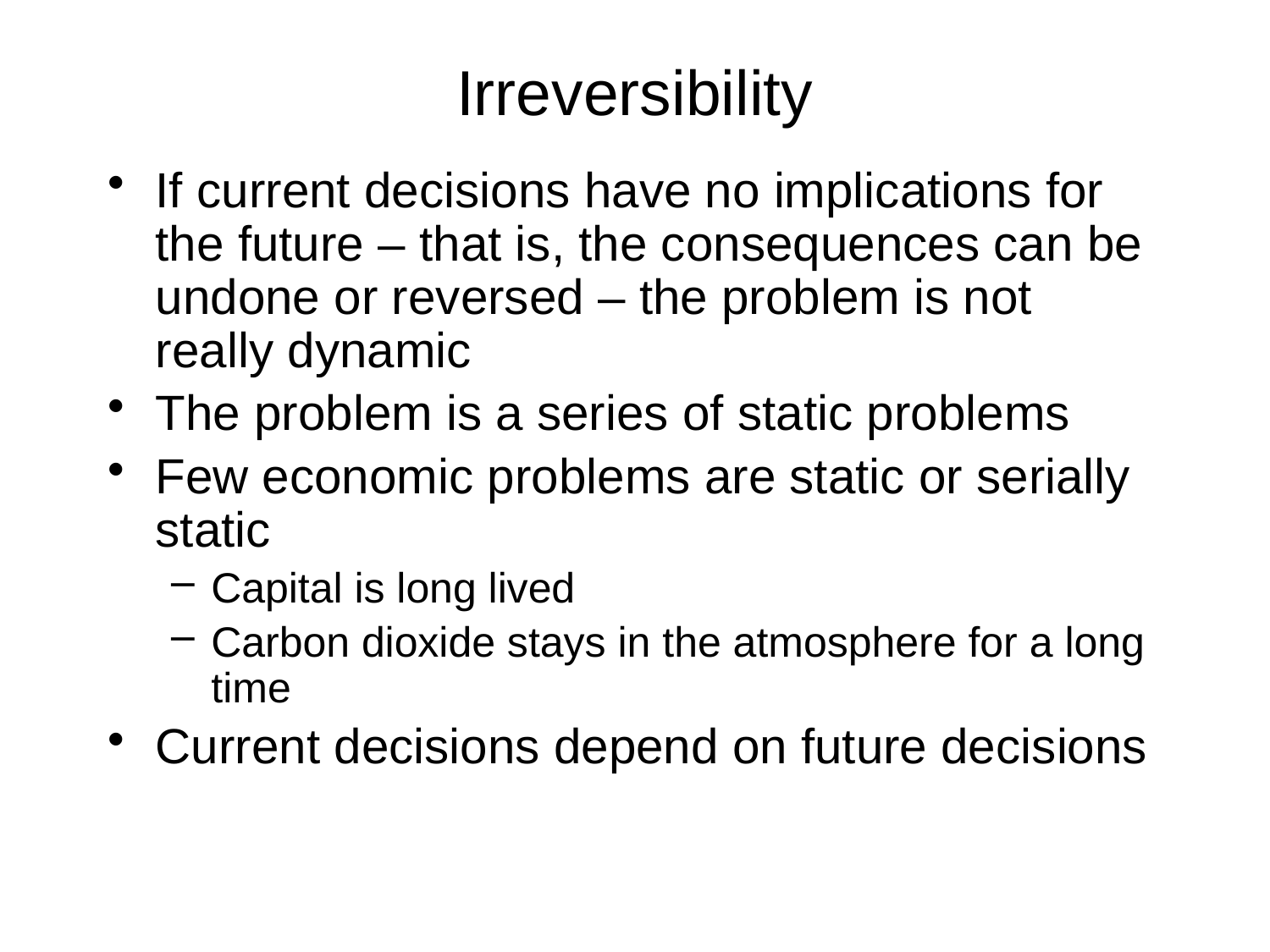

# Irreversibility
If current decisions have no implications for the future – that is, the consequences can be undone or reversed – the problem is not really dynamic
The problem is a series of static problems
Few economic problems are static or serially static
Capital is long lived
Carbon dioxide stays in the atmosphere for a long time
Current decisions depend on future decisions